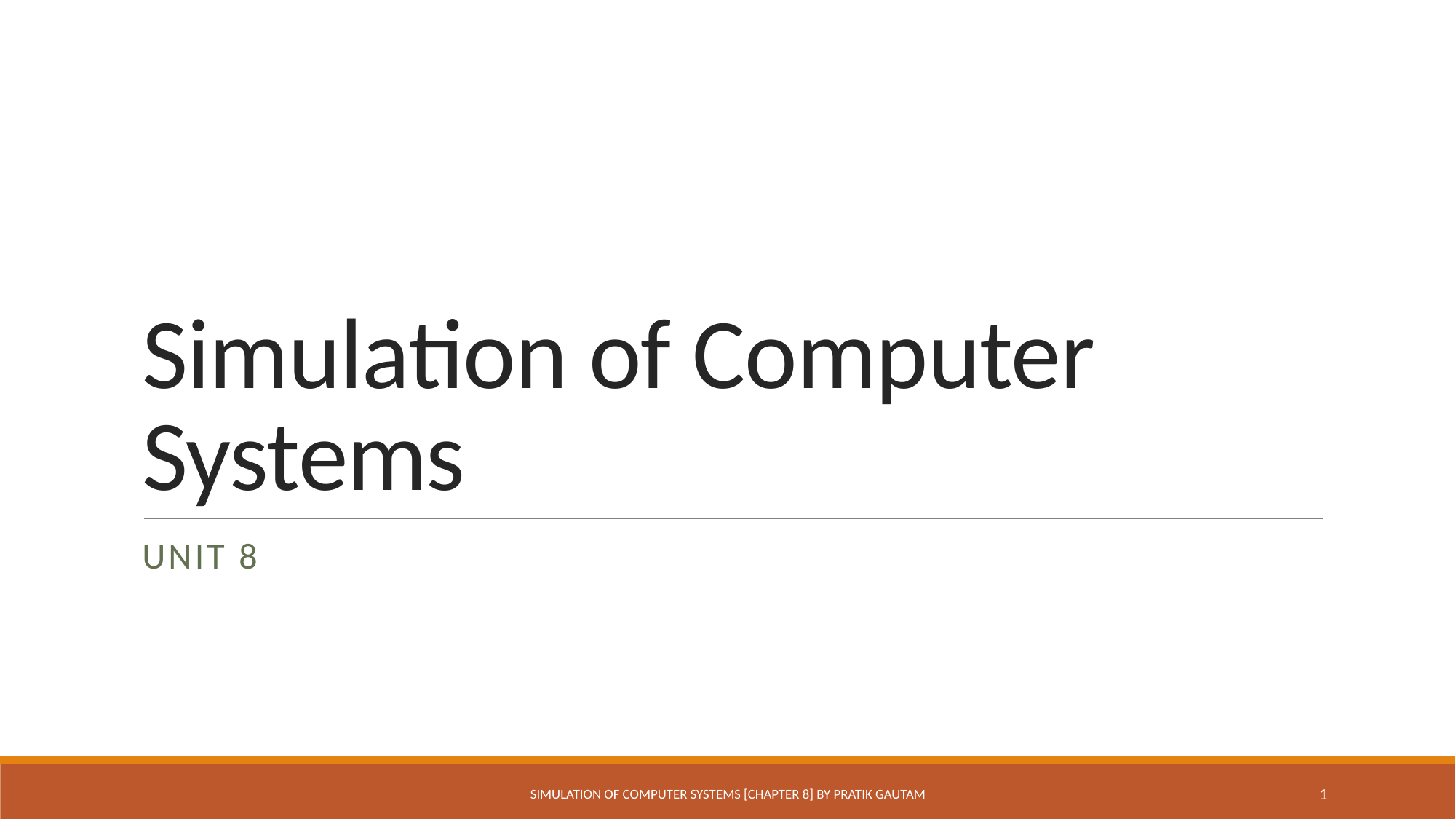

# Simulation of Computer Systems
Unit 8
Simulation of Computer Systems [Chapter 8] By Pratik Gautam
1